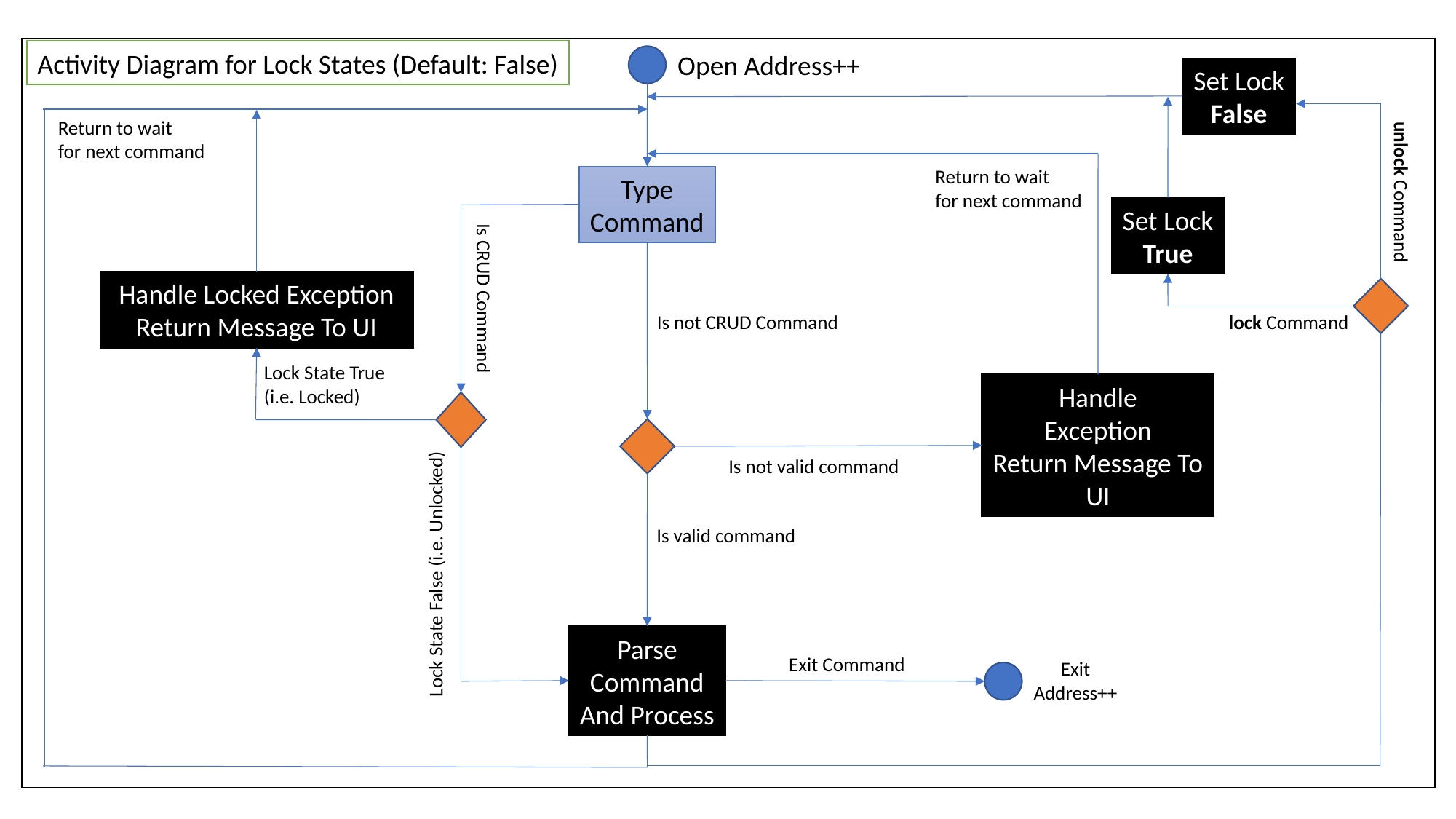

Activity Diagram for Lock States (Default: False)
Open Address++

Set Lock
False
Return to wait
for next command
Return to wait
for next command
Type
Command
unlock Command
Set Lock
True
Handle Locked Exception
Return Message To UI

Is CRUD Command
lock Command
Is not CRUD Command
Lock State True
(i.e. Locked)
Handle
Exception
Return Message To
UI

Is not valid command
Is valid command
Lock State False (i.e. Unlocked)
Parse
Command
And Process
Exit Command
Exit
Address++